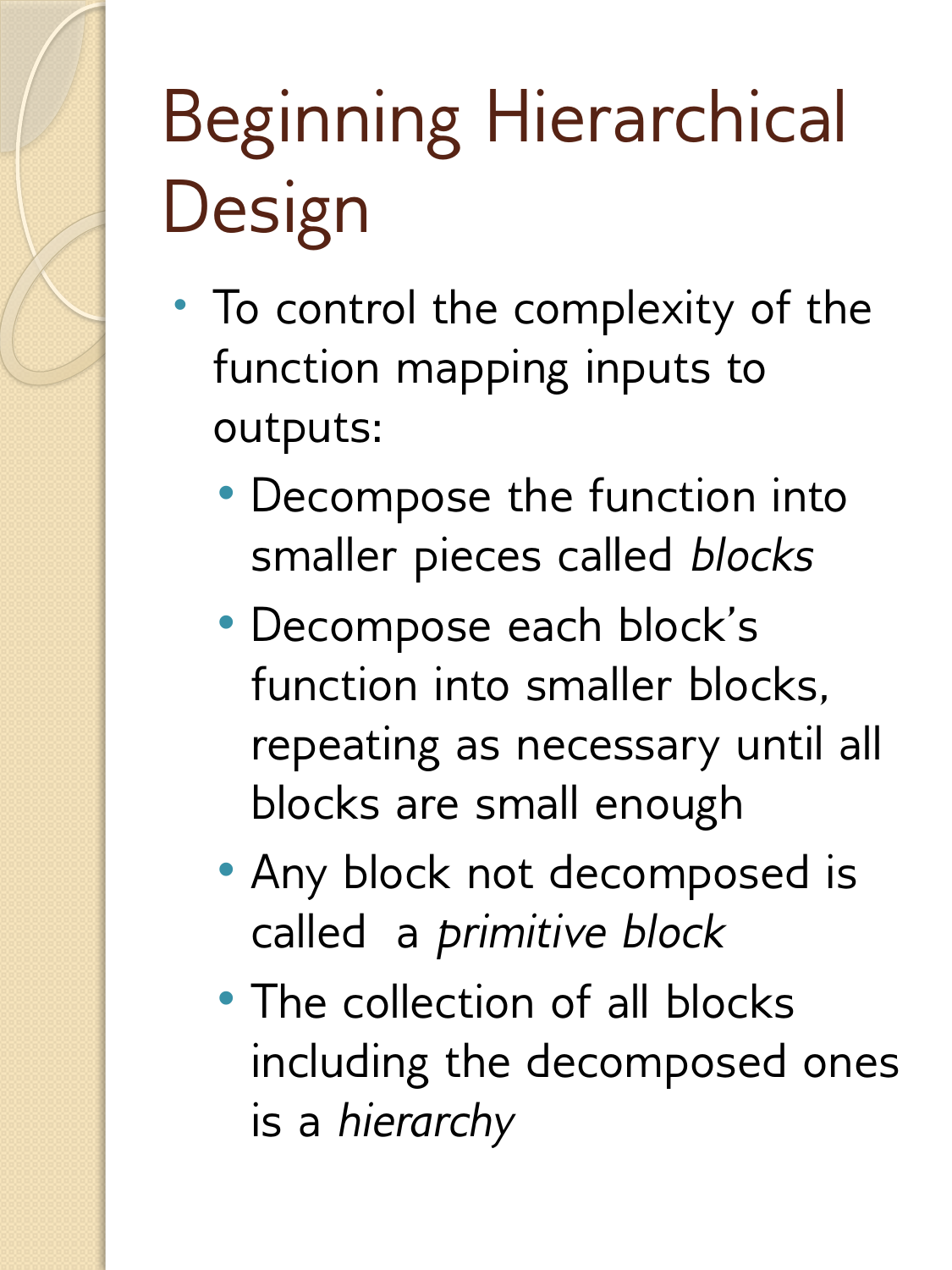

# Beginning Hierarchical Design
To control the complexity of the function mapping inputs to outputs:
Decompose the function into smaller pieces called blocks
Decompose each block’s function into smaller blocks, repeating as necessary until all blocks are small enough
Any block not decomposed is called  a primitive block
The collection of all blocks including the decomposed ones is a hierarchy